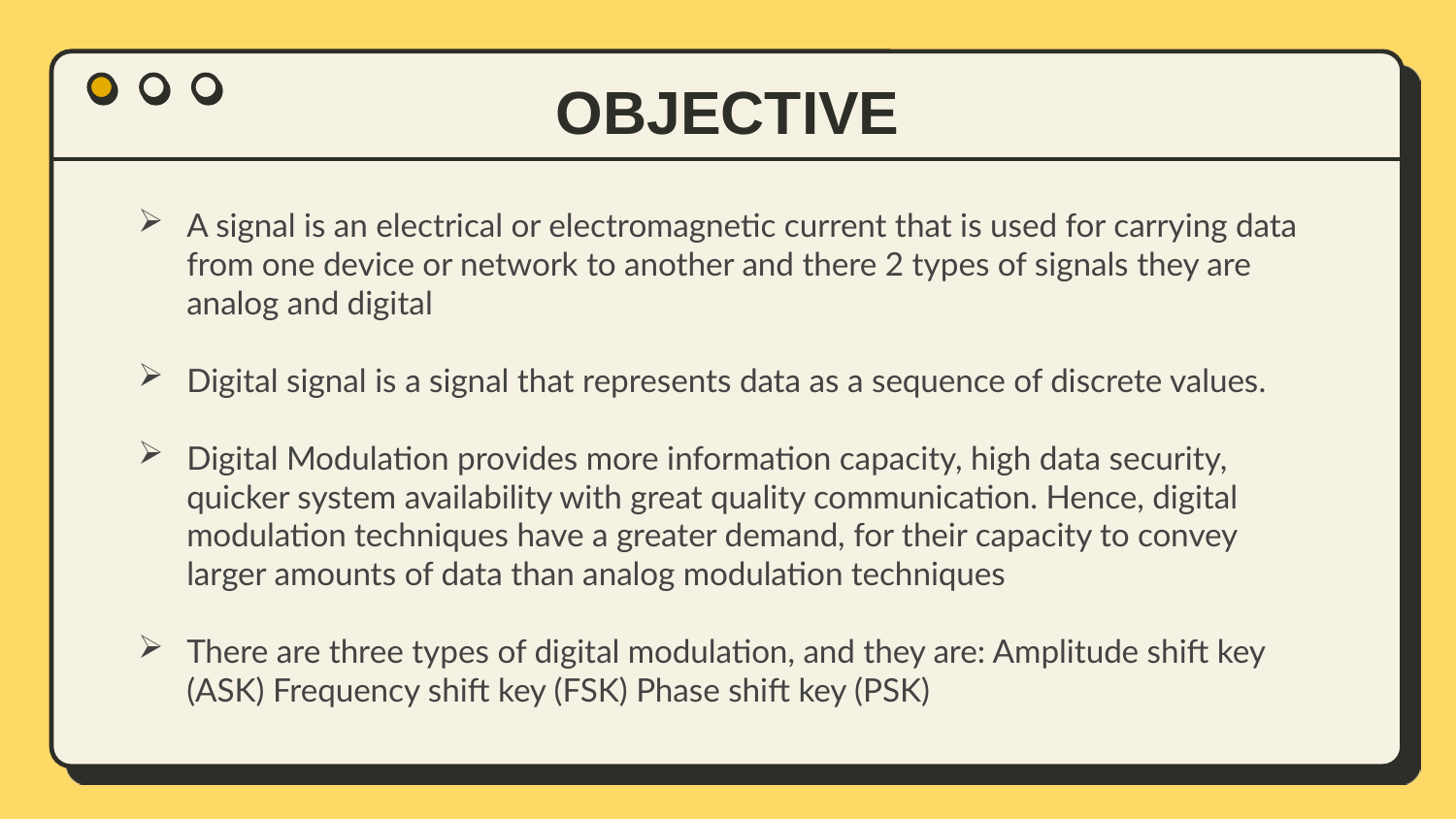

# OBJECTIVE
A signal is an electrical or electromagnetic current that is used for carrying data from one device or network to another and there 2 types of signals they are analog and digital

Digital signal is a signal that represents data as a sequence of discrete values.

Digital Modulation provides more information capacity, high data security, quicker system availability with great quality communication. Hence, digital modulation techniques have a greater demand, for their capacity to convey larger amounts of data than analog modulation techniques

There are three types of digital modulation, and they are: Amplitude shift key (ASK) Frequency shift key (FSK) Phase shift key (PSK)